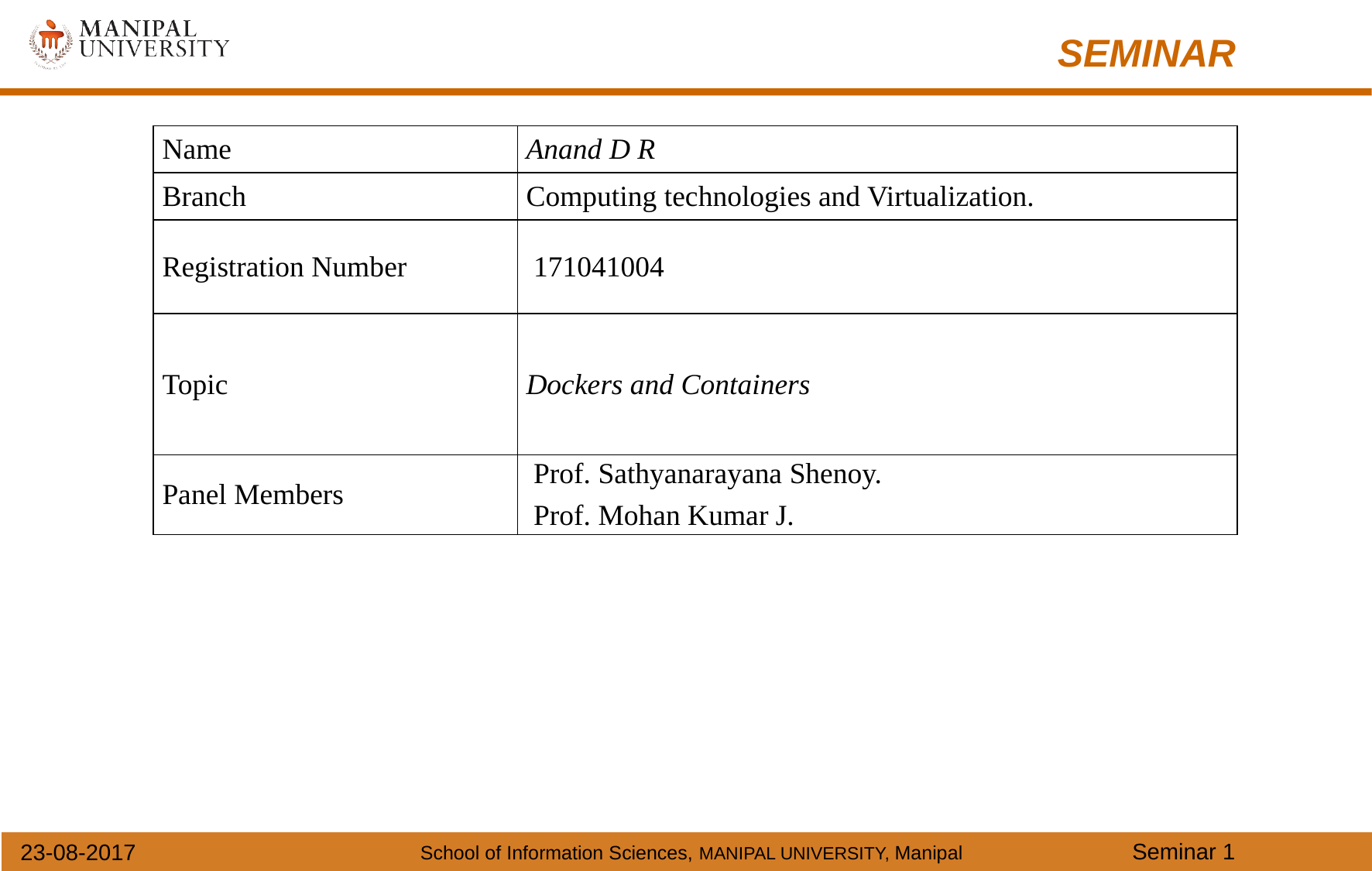

SEMINAR
| Name | Anand D R |
| --- | --- |
| Branch | Computing technologies and Virtualization. |
| Registration Number | 171041004 |
| Topic | Dockers and Containers |
| Panel Members | Prof. Sathyanarayana Shenoy. Prof. Mohan Kumar J. |